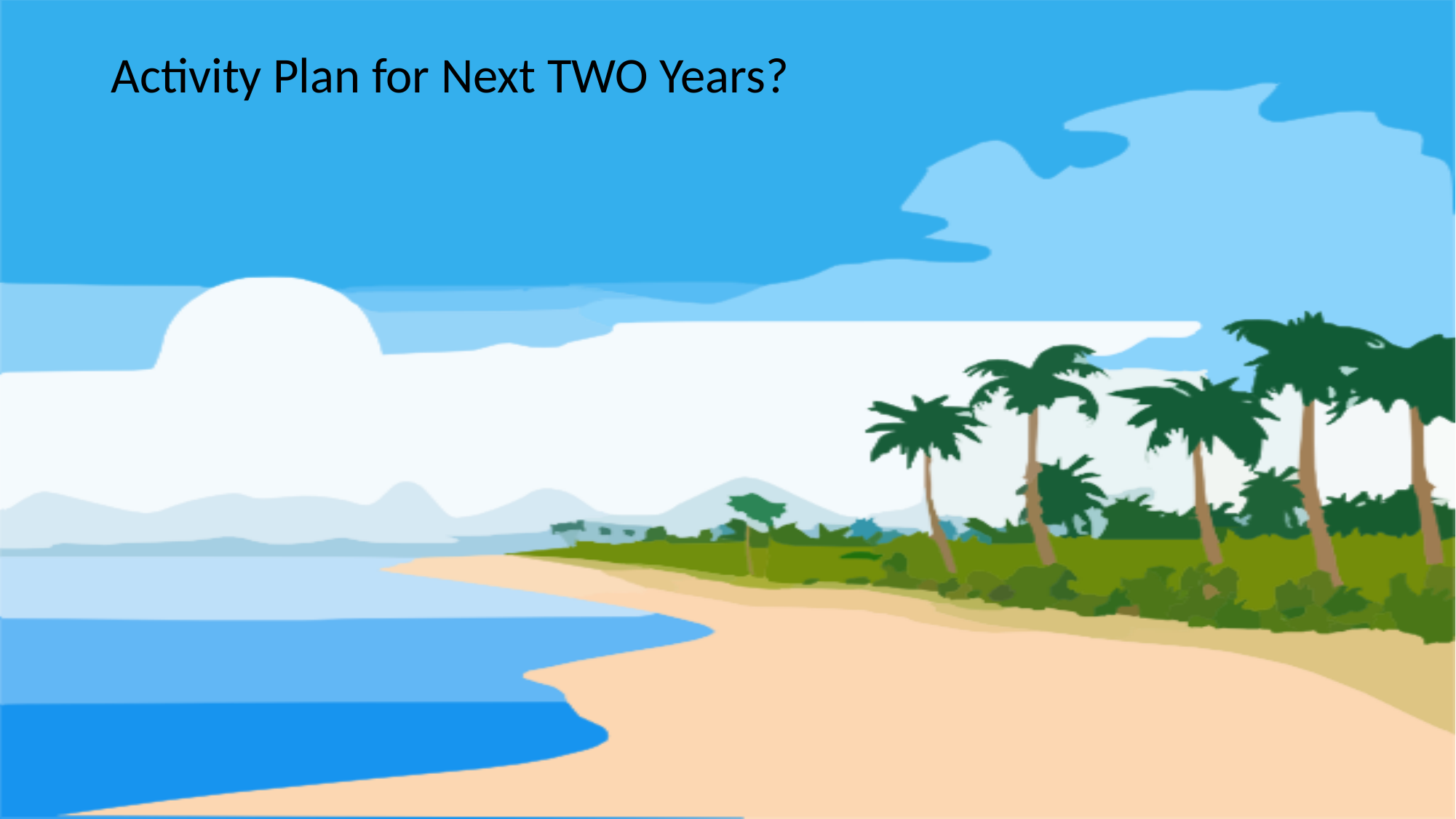

# Activity Plan for Next TWO Years?